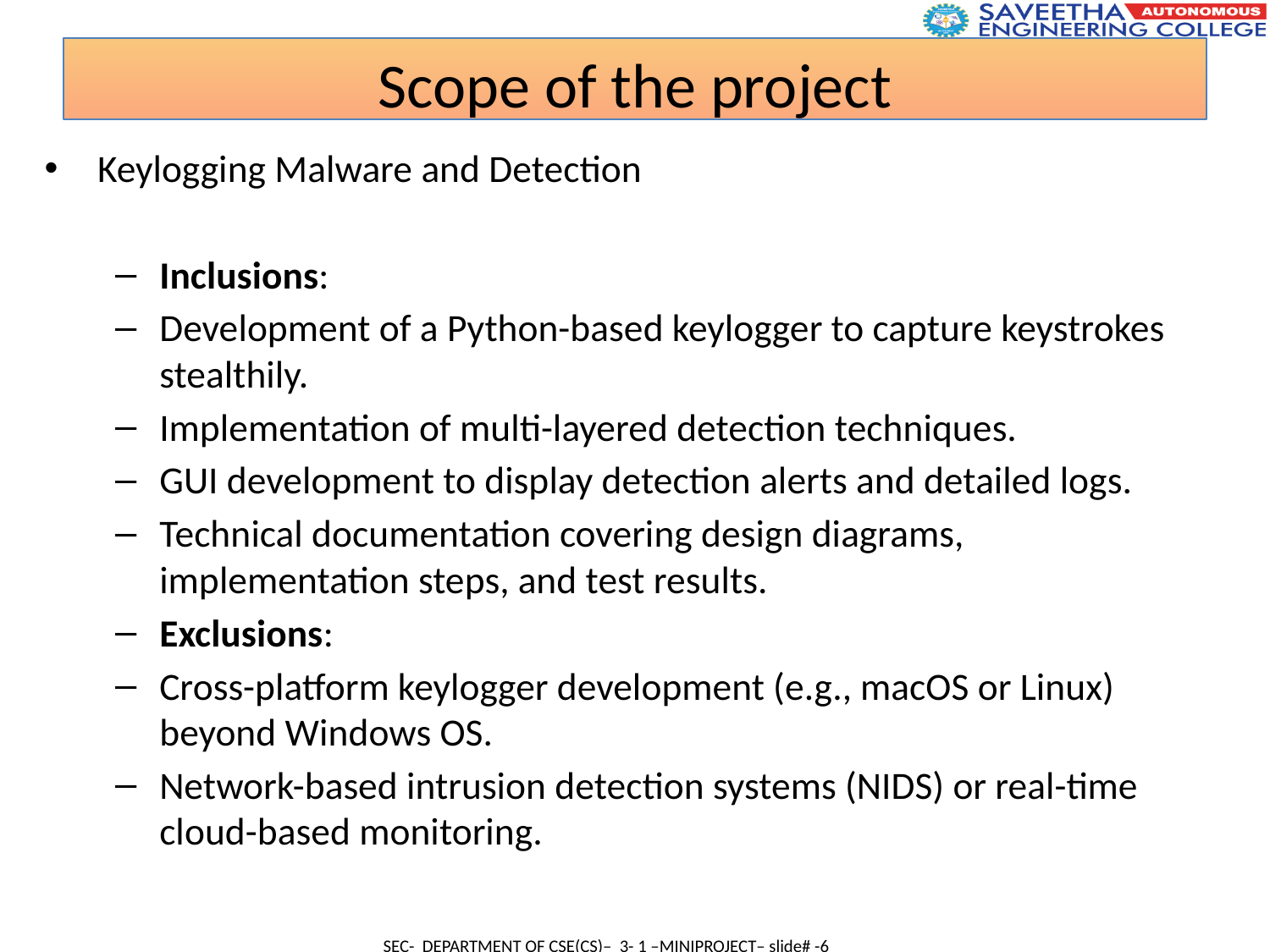

Scope of the project
Keylogging Malware and Detection

Inclusions:
Development of a Python-based keylogger to capture keystrokes stealthily.
Implementation of multi-layered detection techniques.
GUI development to display detection alerts and detailed logs.
Technical documentation covering design diagrams, implementation steps, and test results.
Exclusions:
Cross-platform keylogger development (e.g., macOS or Linux) beyond Windows OS.
Network-based intrusion detection systems (NIDS) or real-time cloud-based monitoring.